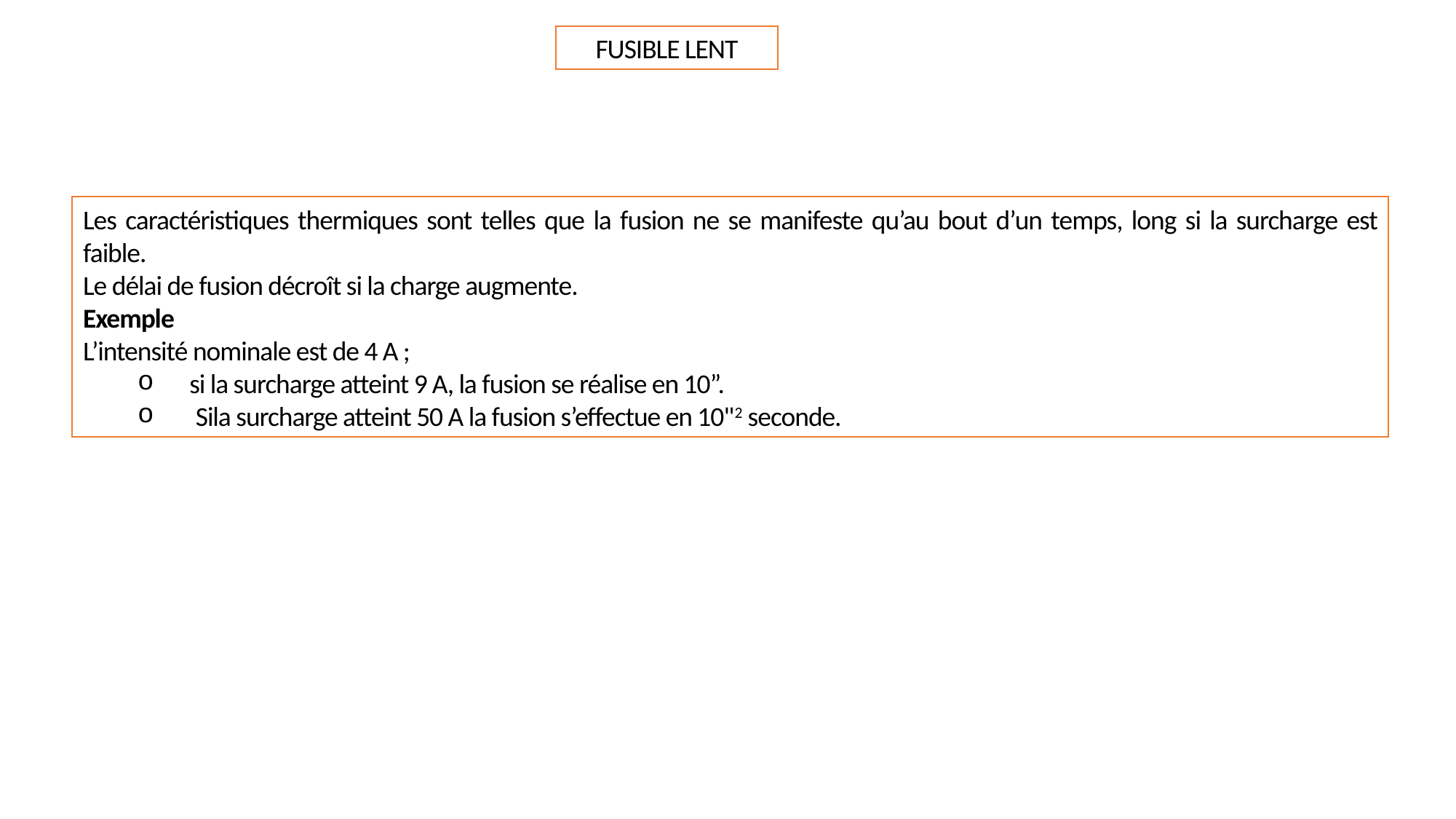

FUSIBLE LENT
Les caractéristiques thermiques sont telles que la fusion ne se manifeste qu’au bout d’un temps, long si la surcharge est faible.
Le délai de fusion décroît si la charge augmente.
Exemple
L’intensité nominale est de 4 A ;
si la surcharge atteint 9 A, la fusion se réalise en 10”.
 Sila surcharge atteint 50 A la fusion s’effectue en 10"2 seconde.